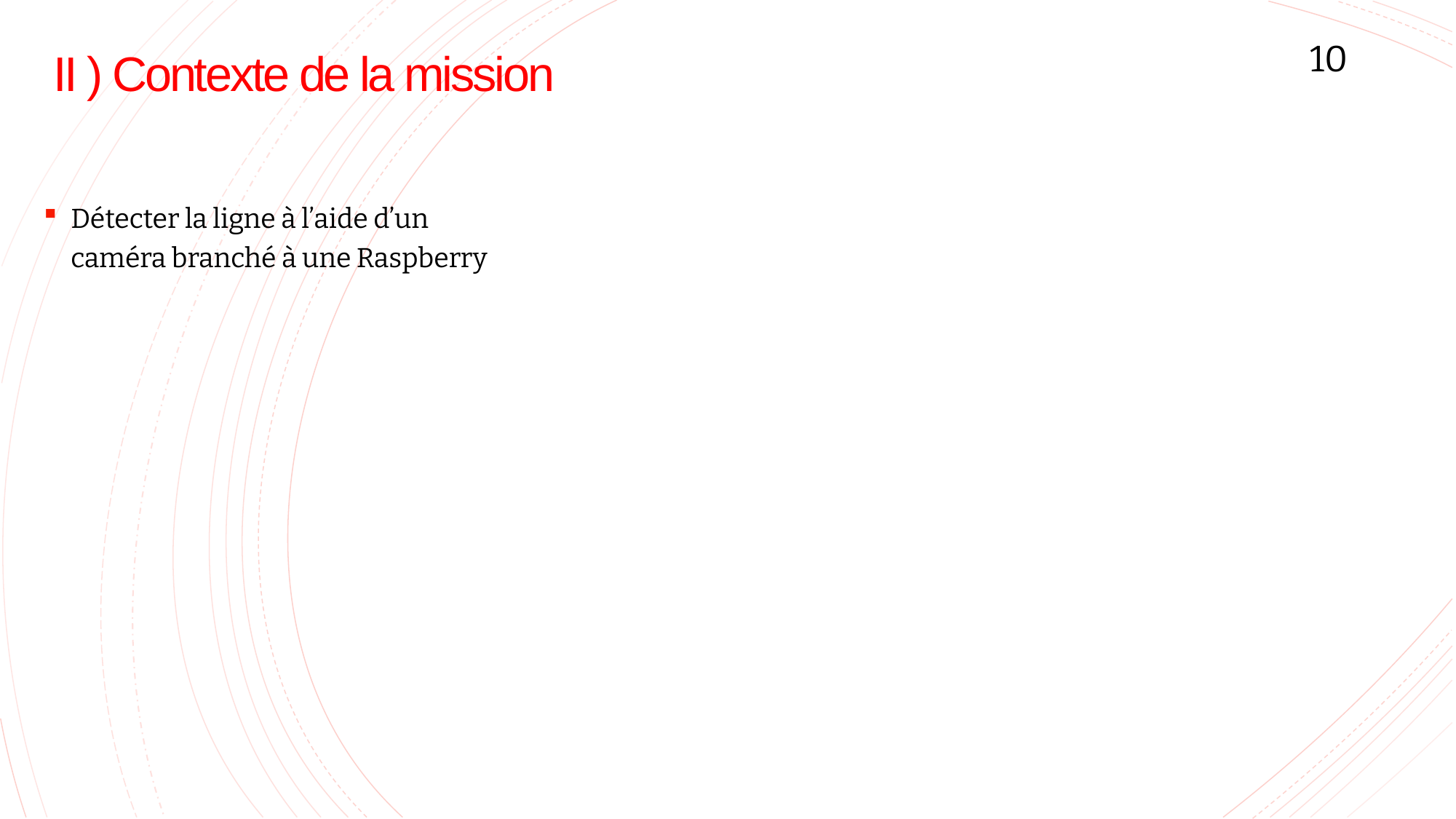

10
# II ) Contexte de la mission
Détecter la ligne à l’aide d’un caméra branché à une Raspberry